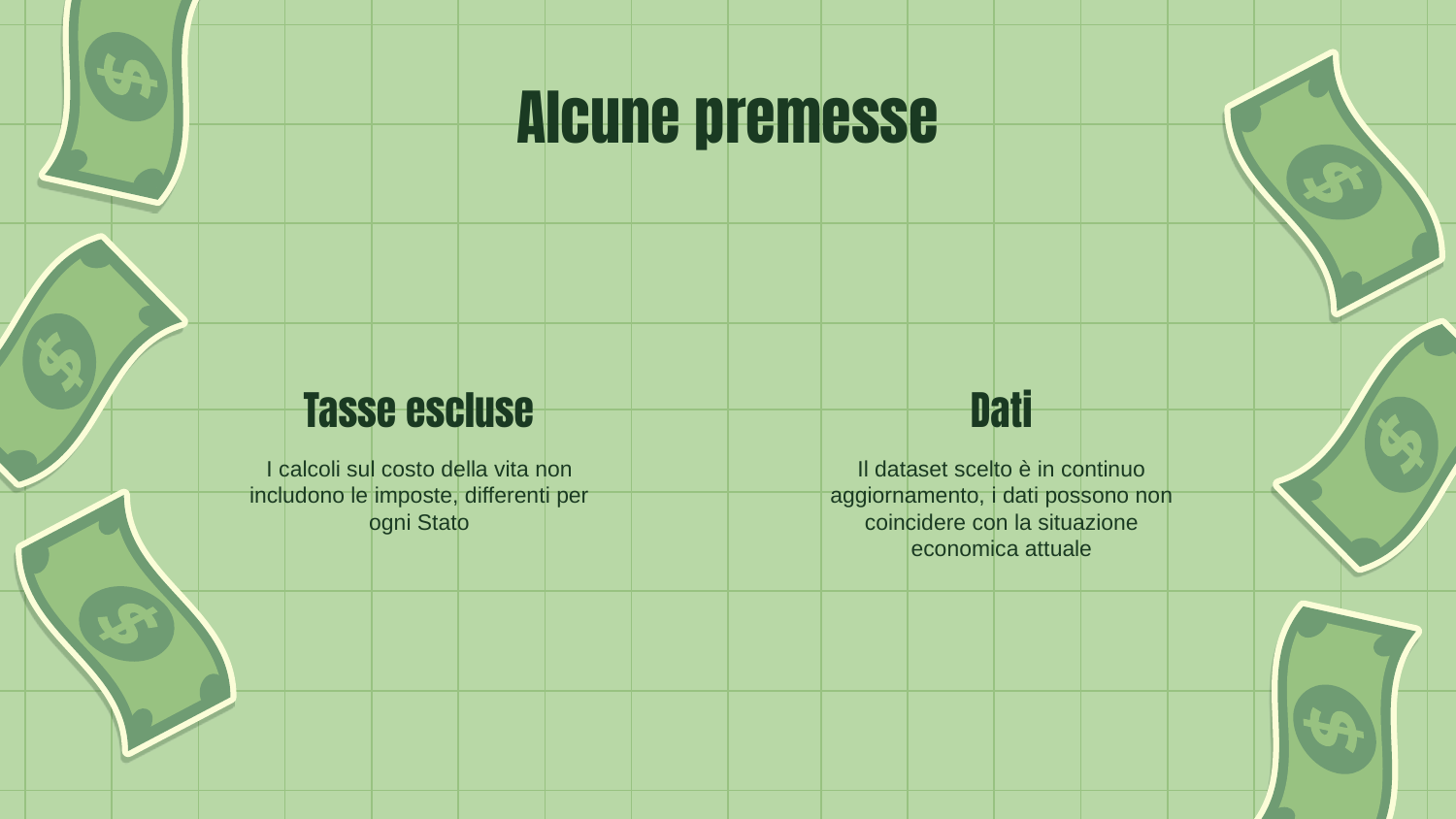

Alcune premesse

# Tasse escluse
Dati
I calcoli sul costo della vita non includono le imposte, differenti per ogni Stato
Il dataset scelto è in continuo aggiornamento, i dati possono non coincidere con la situazione economica attuale